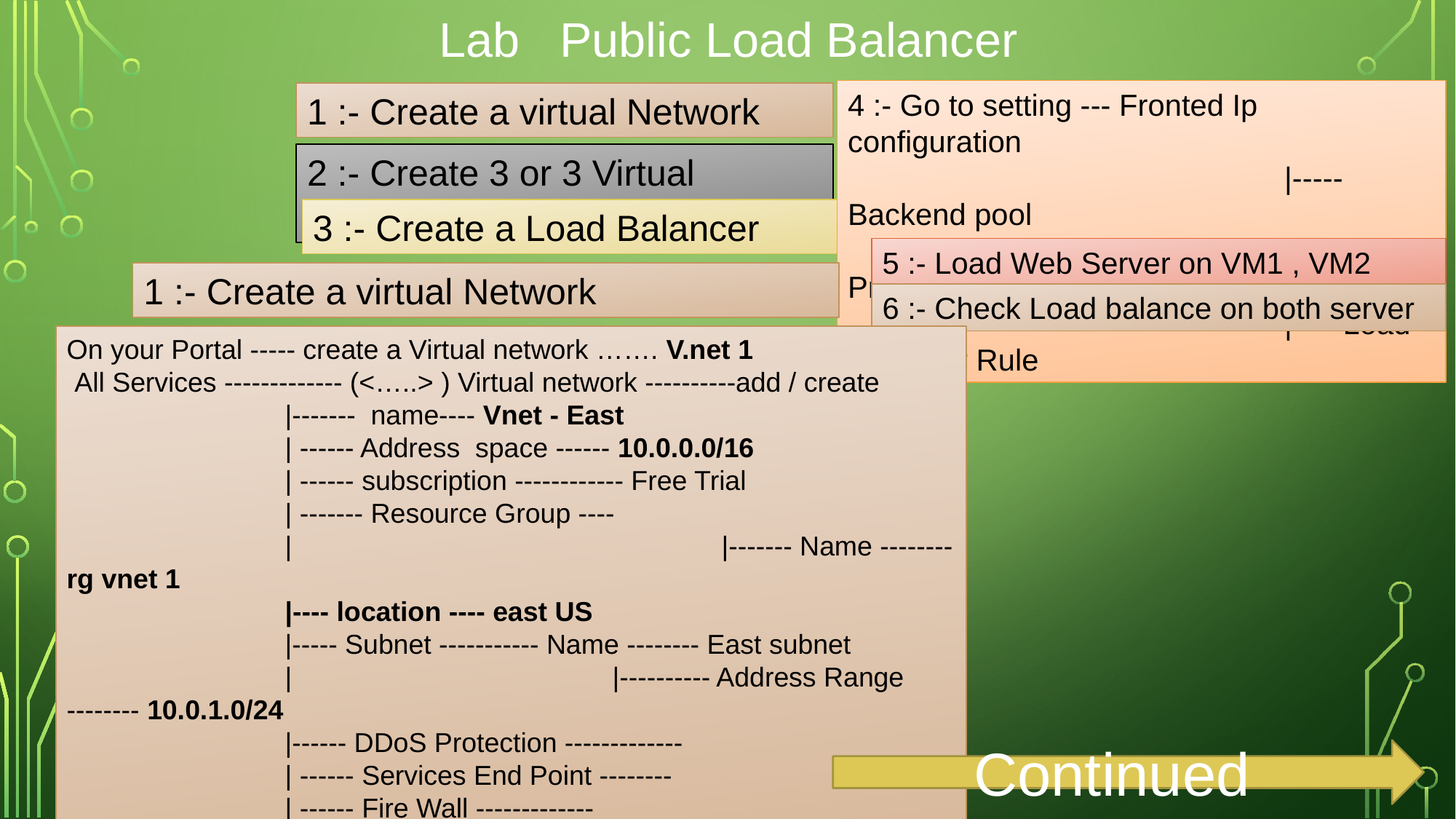

Lab   Public Load Balancer
4 :- Go to setting --- Fronted Ip configuration
				|----- Backend pool
				|-----Health Probe
				|-----Load Balancer Rule
1 :- Create a virtual Network
2 :- Create 3 or 3 Virtual Machine
3 :- Create a Load Balancer
5 :- Load Web Server on VM1 , VM2
1 :- Create a virtual Network
6 :- Check Load balance on both server
On your Portal ----- create a Virtual network ……. V.net 1
 All Services ------------- (<…..> ) Virtual network ----------add / create
		|-------  name---- Vnet - East
		| ------ Address  space ------ 10.0.0.0/16
		| ------ subscription ------------ Free Trial
		| ------- Resource Group ----
		|				|------- Name -------- rg vnet 1
		|---- location ---- east US
		|----- Subnet ----------- Name -------- East subnet
		|			|---------- Address Range -------- 10.0.1.0/24
		|------ DDoS Protection -------------
		| ------ Services End Point --------
		| ------ Fire Wall -------------
		|------- Create ..
Continued